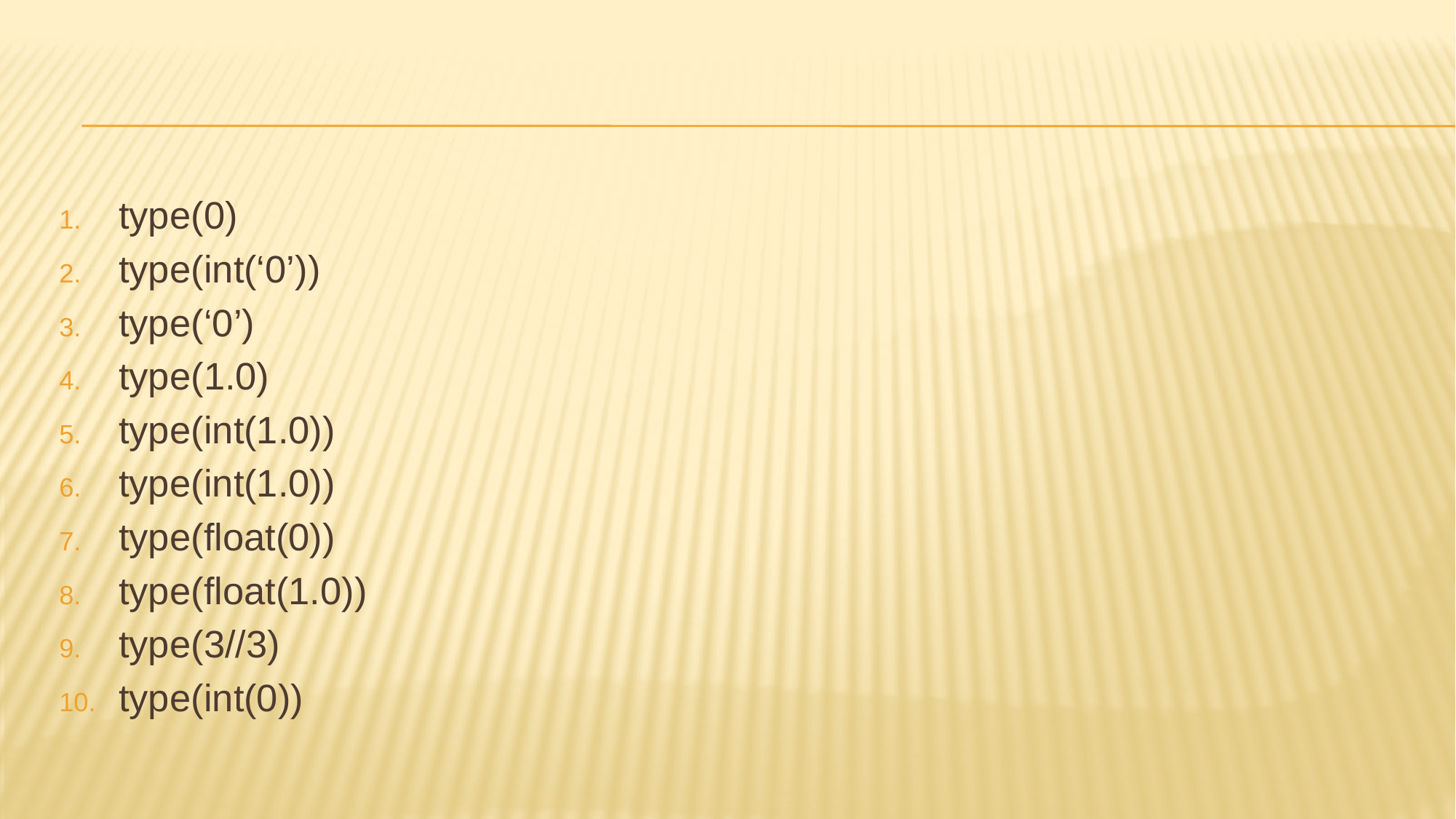

#
type(0)
type(int(‘0’))
type(‘0’)
type(1.0)
type(int(1.0))
type(int(1.0))
type(float(0))
type(float(1.0))
type(3//3)
type(int(0))